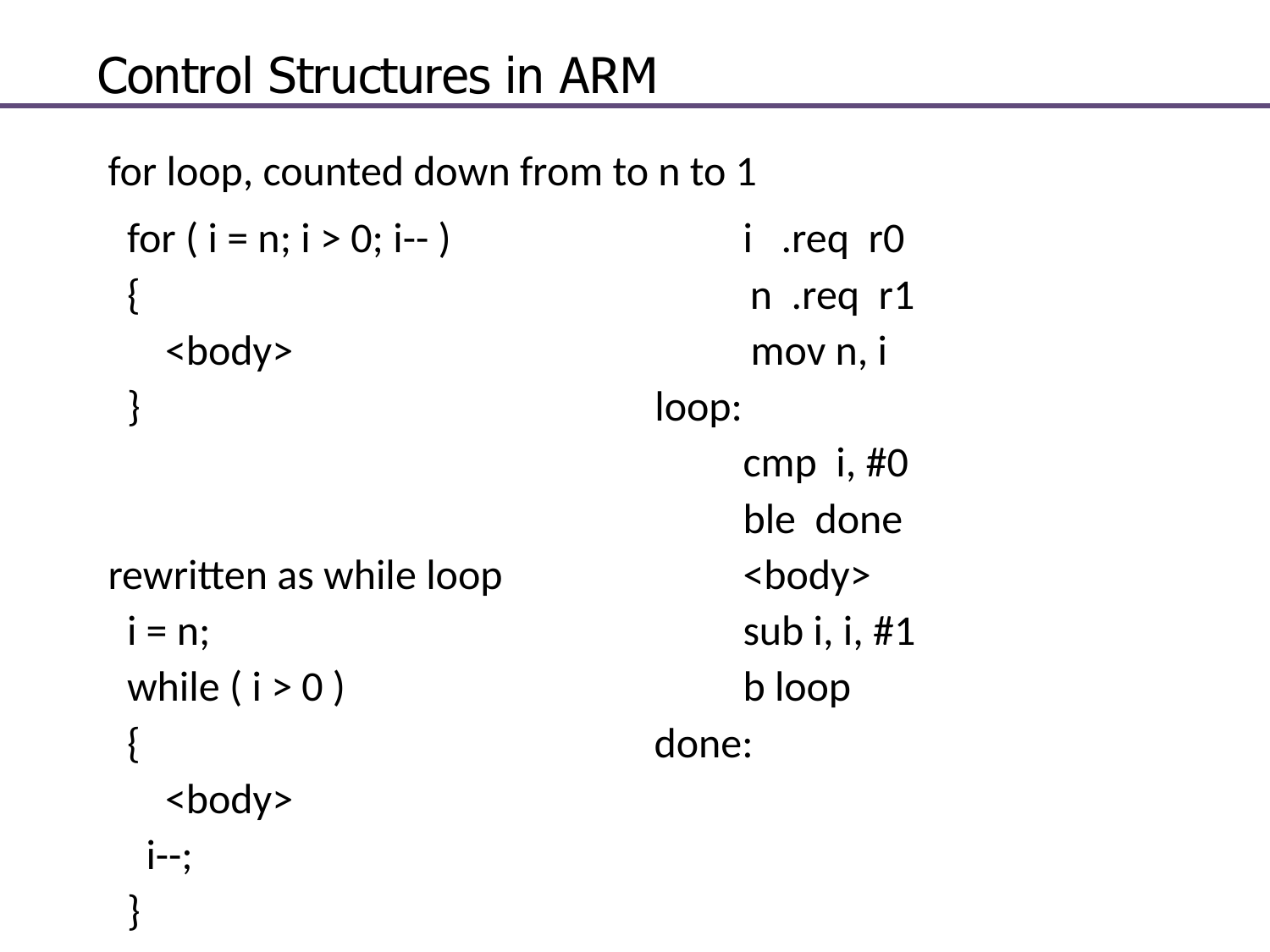

# Control Structures in ARM
for loop, counted down from to n to 1
  for ( i = n; i > 0; i-- ) 			i   .req  r0
  {                                                                n  .req  r1
      <body>                                                mov n, i
  }                                                      loop:
 					cmp  i, #0
 					ble  done
rewritten as while loop		<body>
  i = n;					sub i, i, #1
  while ( i > 0 ) 				b loop
  {                             		    done:
      <body>
    i--;
  }